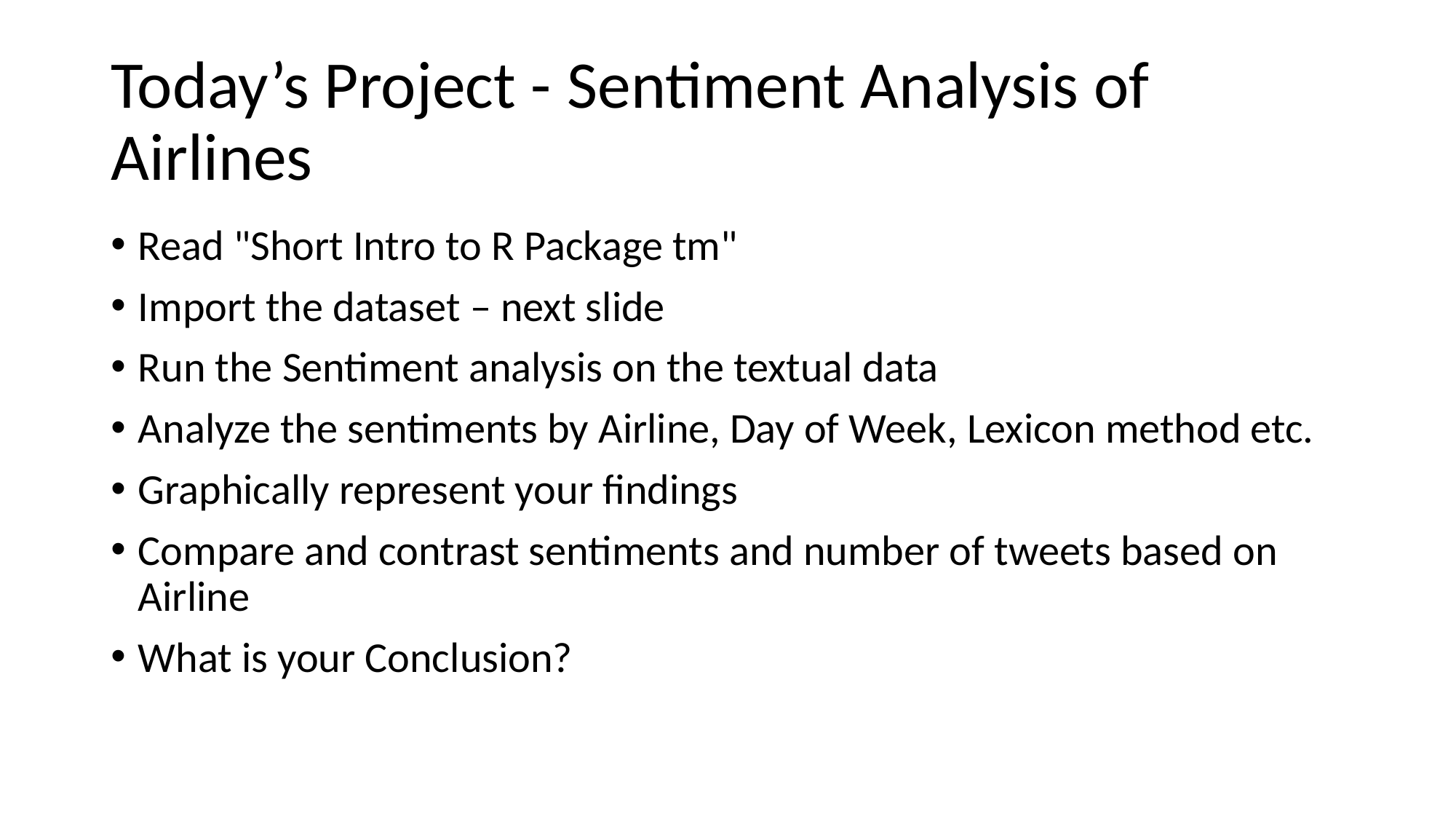

# Today’s Project - Sentiment Analysis of Airlines
Read "Short Intro to R Package tm"
Import the dataset – next slide
Run the Sentiment analysis on the textual data
Analyze the sentiments by Airline, Day of Week, Lexicon method etc.
Graphically represent your findings
Compare and contrast sentiments and number of tweets based on Airline
What is your Conclusion?